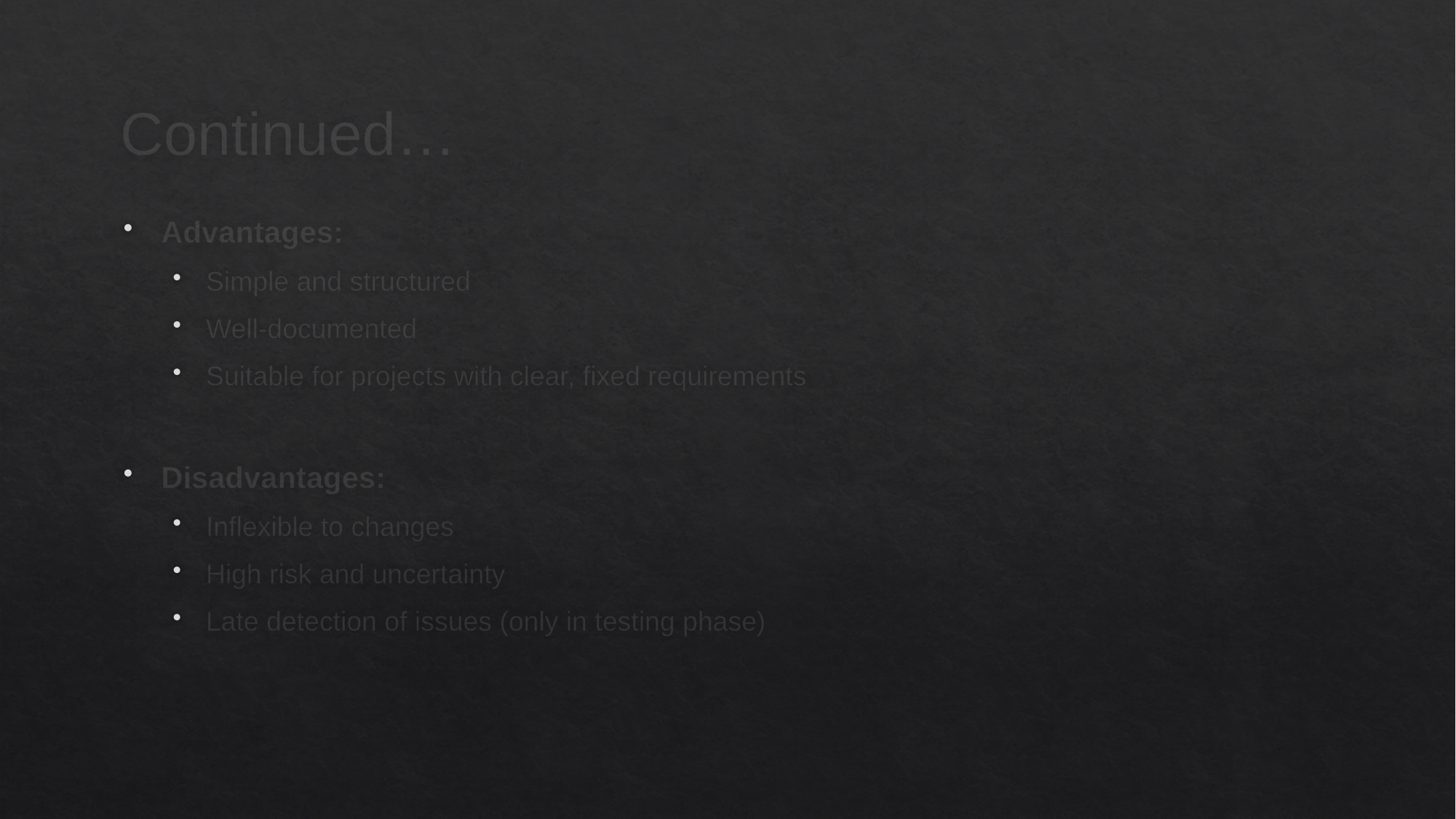

# Continued…
Advantages:
Simple and structured
Well-documented
Suitable for projects with clear, fixed requirements

Disadvantages:
Inflexible to changes
High risk and uncertainty
Late detection of issues (only in testing phase)